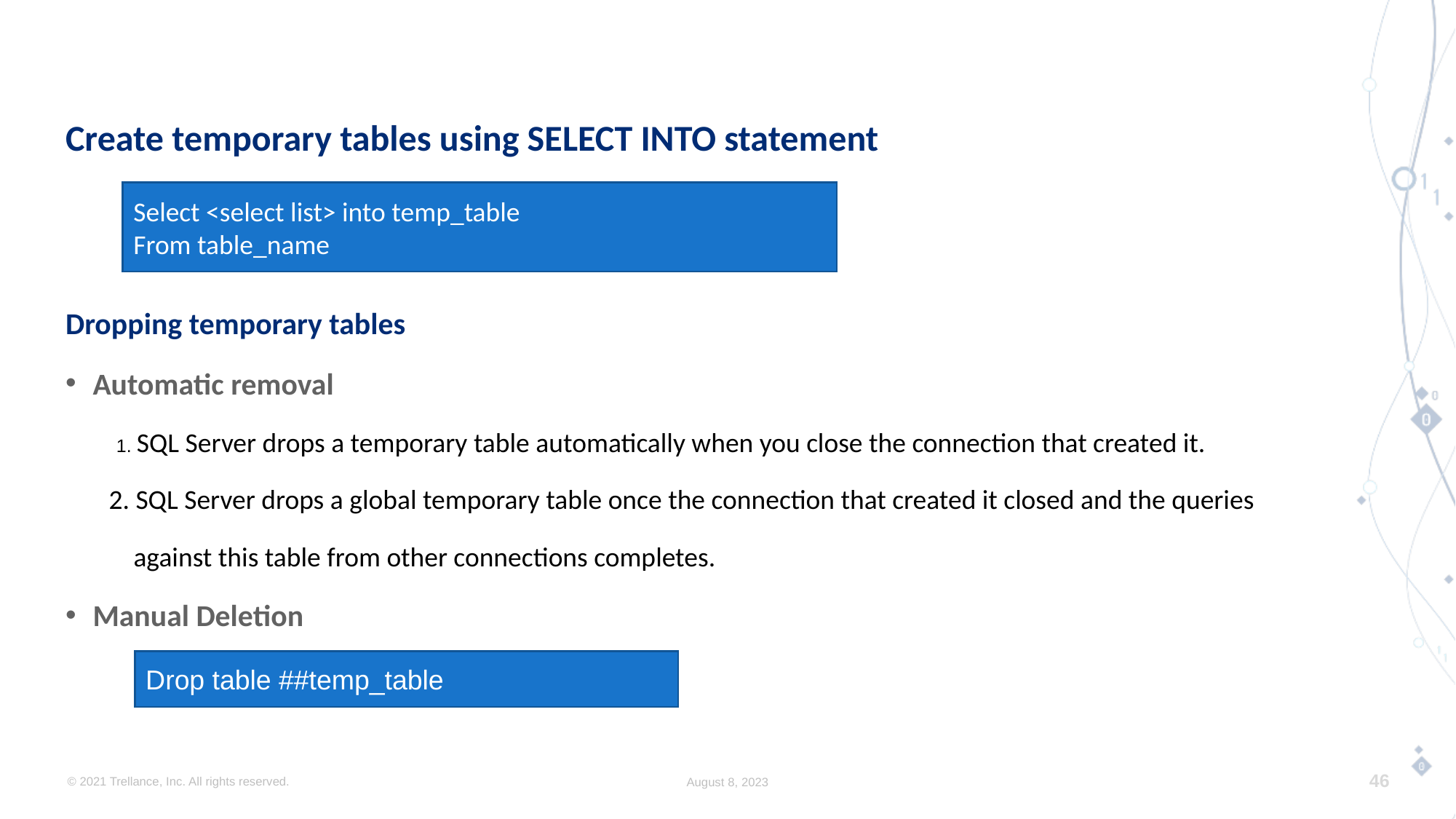

Create temporary tables using SELECT INTO statement

Dropping temporary tables
Automatic removal
          1. SQL Server drops a temporary table automatically when you close the connection that created it.
       2. SQL Server drops a global temporary table once the connection that created it closed and the queries
           against this table from other connections completes.
Manual Deletion

Select <select list> into temp_table
From table_name
Drop table ##temp_table
© 2021 Trellance, Inc. All rights reserved.
August 8, 2023
46